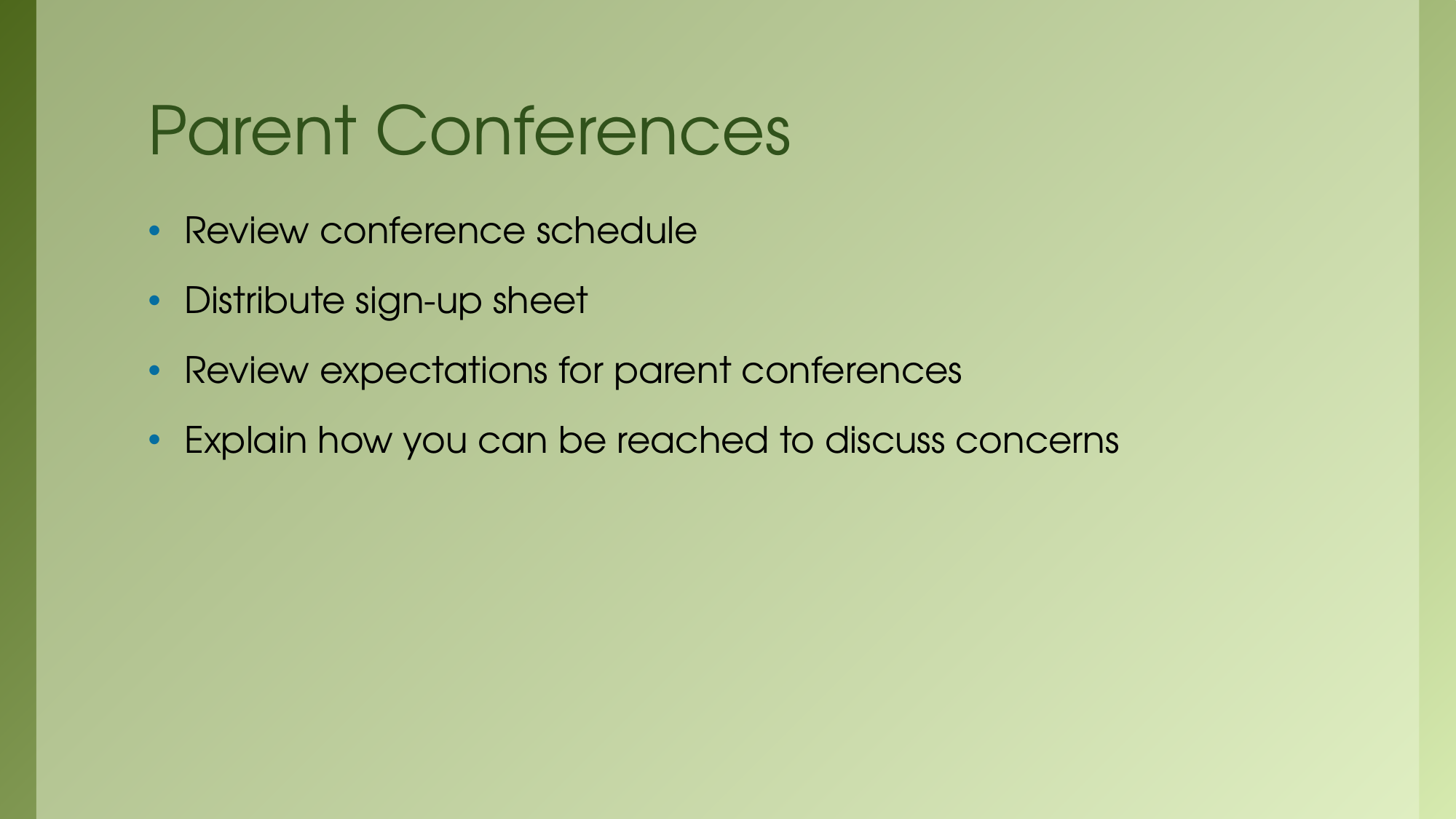

# Parent Conferences
Review conference schedule
Distribute sign-up sheet
Review expectations for parent conferences
Explain how you can be reached to discuss concerns